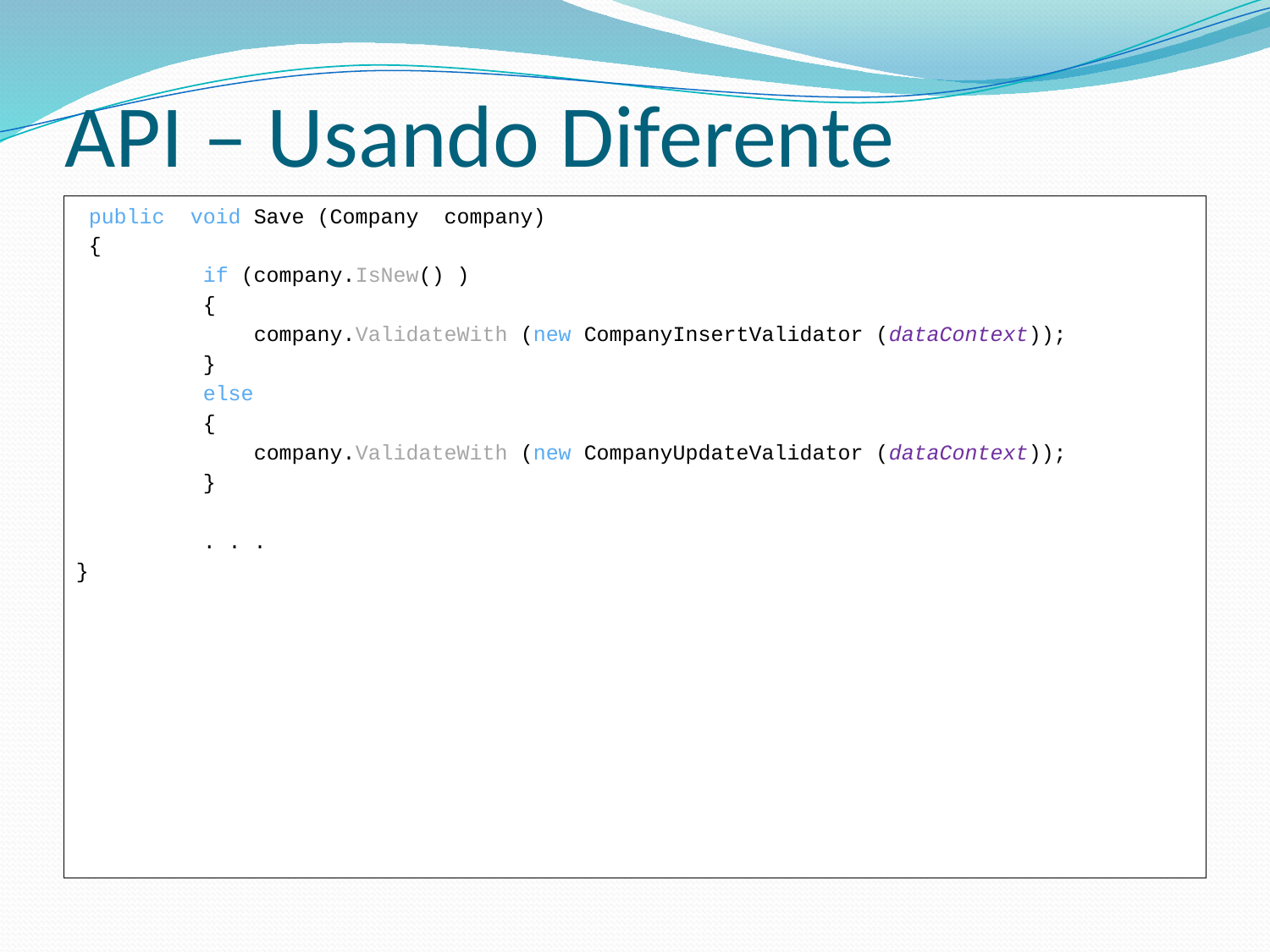

# API – Usando Diferente
 public  void Save (Company  company)
 {
          if (company.IsNew() )
          {
              company.ValidateWith (new CompanyInsertValidator (dataContext));
          }
          else
          {
	    company.ValidateWith (new CompanyUpdateValidator (dataContext));
          }

          . . .
}